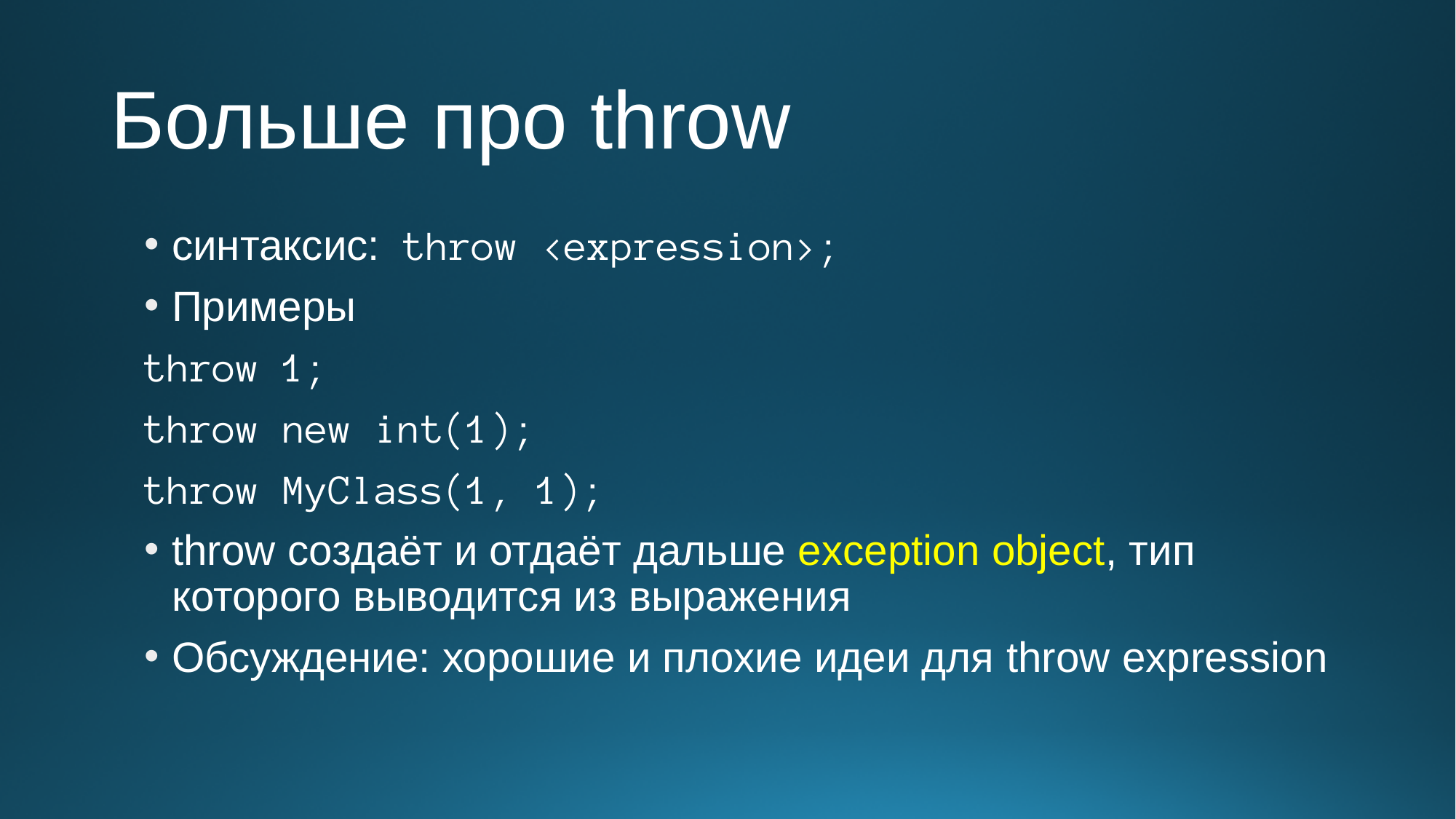

# Больше про throw
синтаксис:  throw <expression>;
Примеры
throw 1;
throw new int(1);
throw MyClass(1, 1);
throw создаёт и отдаёт дальше exception object, тип которого выводится из выражения
Обсуждение: хорошие и плохие идеи для throw expression